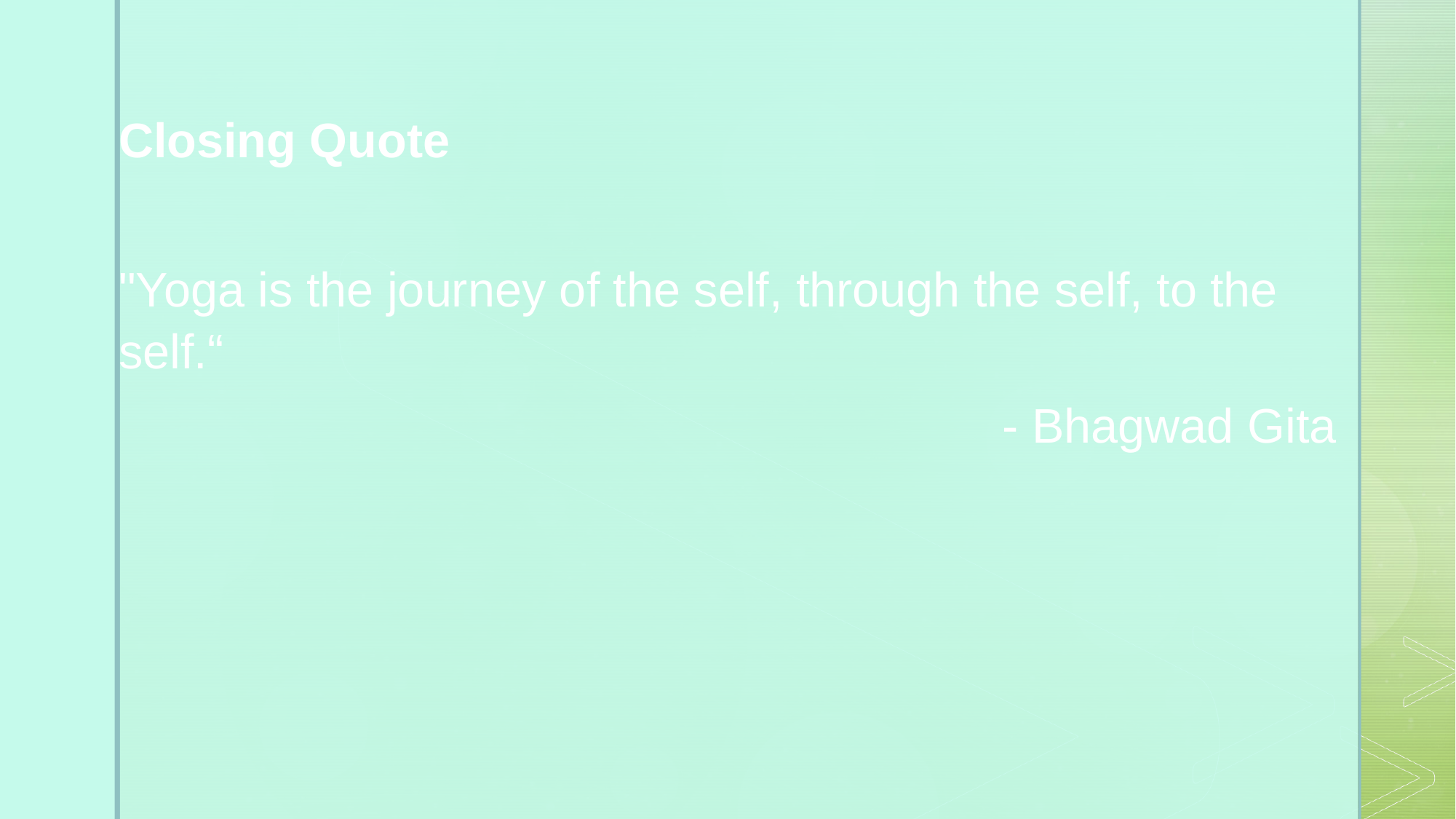

Closing Quote

"Yoga is the journey of the self, through the self, to the self.“
 - Bhagwad Gita